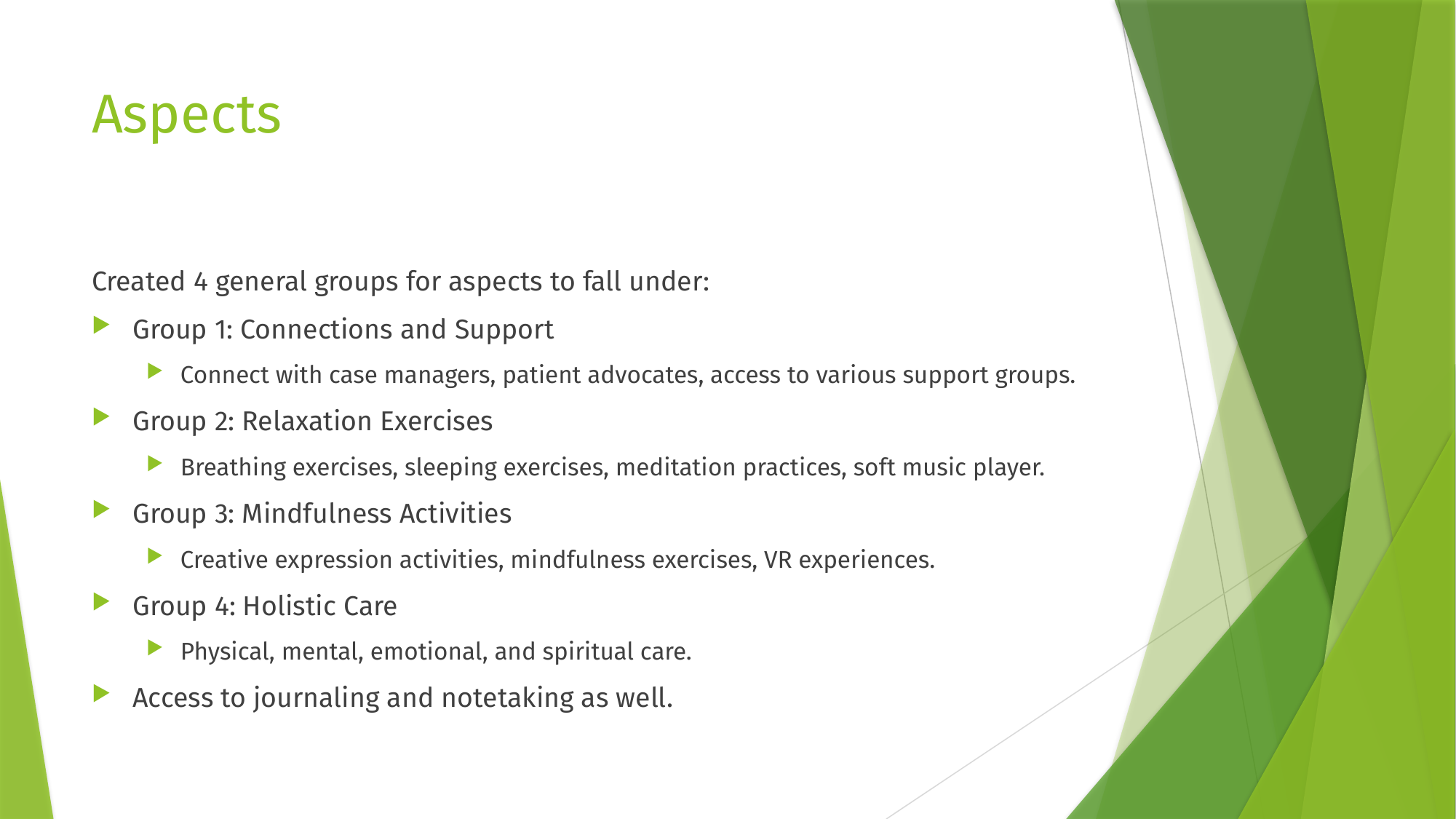

# Aspects
Created 4 general groups for aspects to fall under:
Group 1: Connections and Support
Connect with case managers, patient advocates, access to various support groups.
Group 2: Relaxation Exercises
Breathing exercises, sleeping exercises, meditation practices, soft music player.
Group 3: Mindfulness Activities
Creative expression activities, mindfulness exercises, VR experiences.
Group 4: Holistic Care
Physical, mental, emotional, and spiritual care.
Access to journaling and notetaking as well.